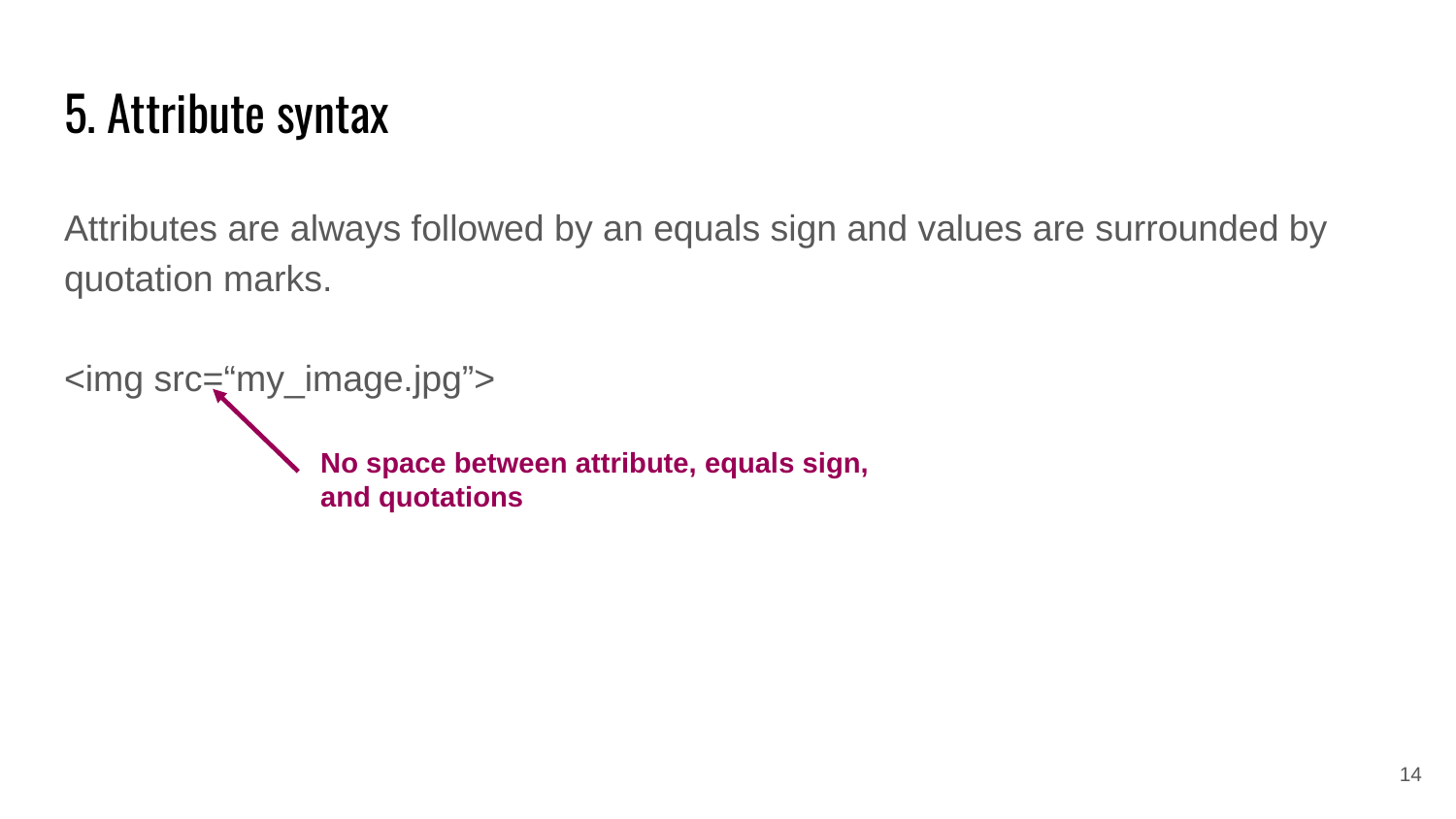

# 5. Attribute syntax

Attributes are always followed by an equals sign and values are surrounded by quotation marks.
<img src=“my_image.jpg”>

No space between attribute, equals sign, and quotations
14